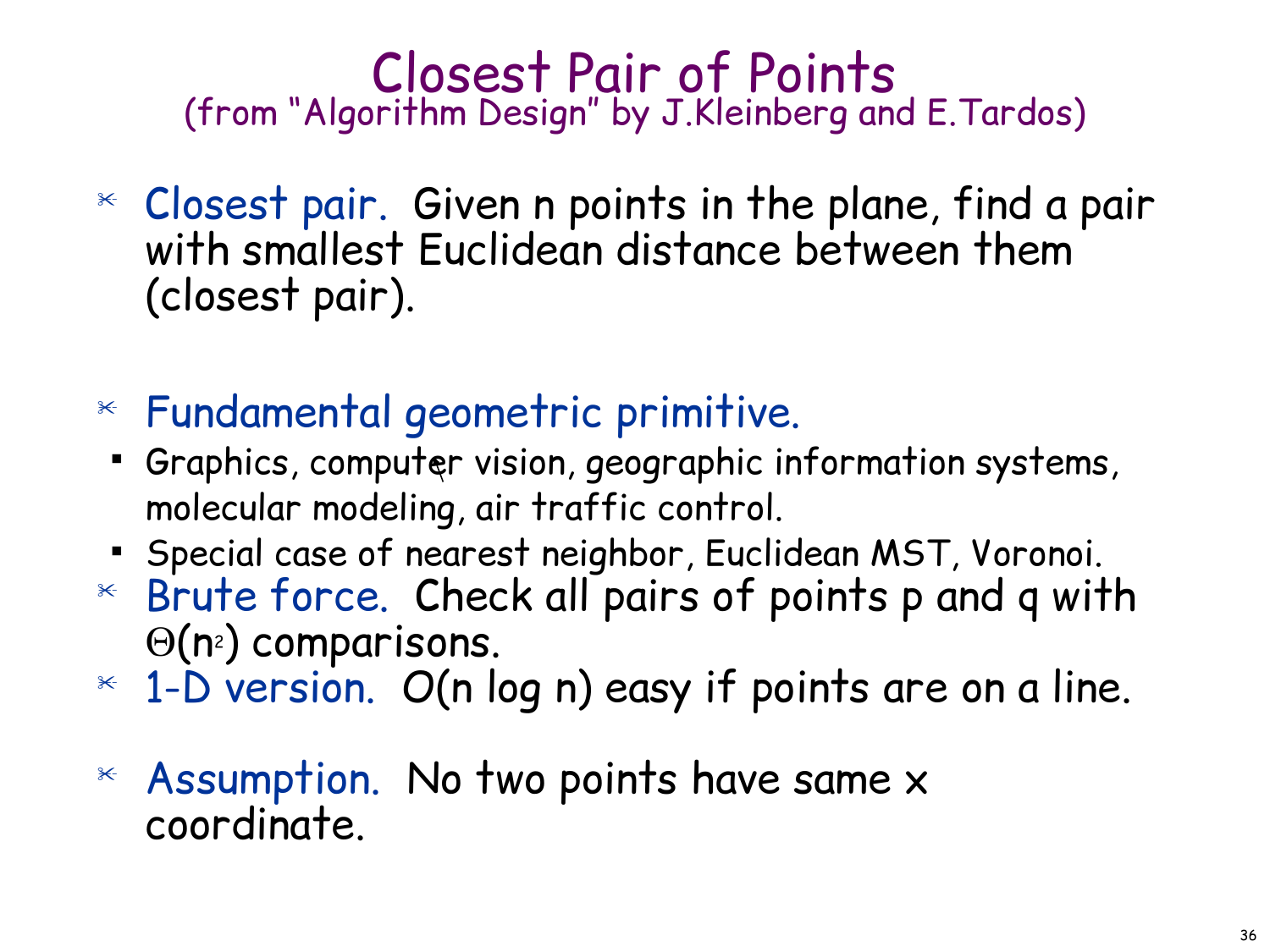

# Closest Pair of Points (from “Algorithm Design” by J.Kleinberg and E.Tardos)
Closest pair.  Given n points in the plane, find a pair with smallest Euclidean distance between them (closest pair).

Fundamental geometric primitive.
Graphics, computer vision, geographic information systems, molecular modeling, air traffic control.
Special case of nearest neighbor, Euclidean MST, Voronoi.
Brute force.  Check all pairs of points p and q with Θ(n2) comparisons.
1-D version.  O(n log n) easy if points are on a line.

Assumption.  No two points have same x coordinate.

36